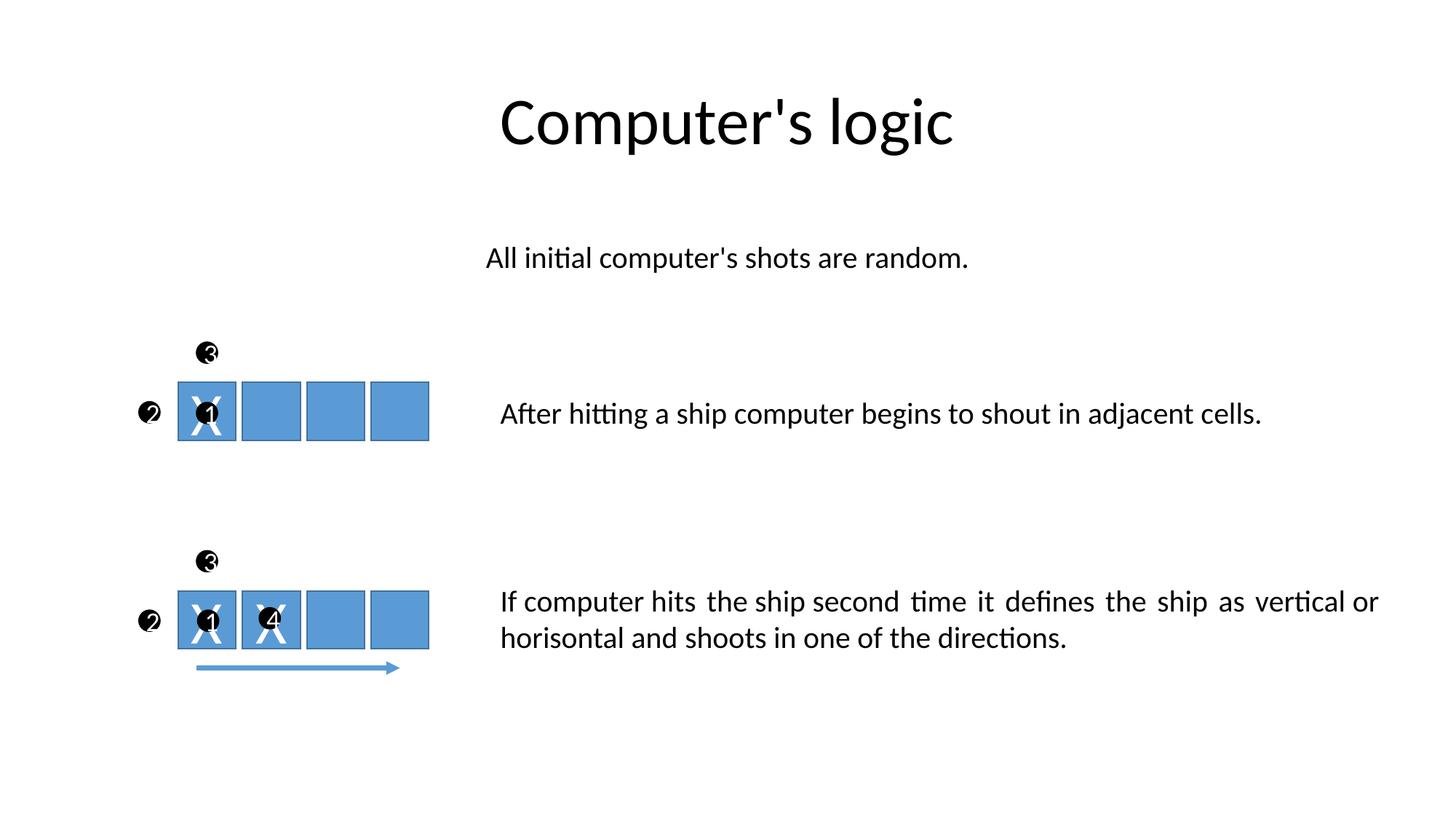

# Computer's logic
All initial computer's shots are random.
3
Х

After hitting a ship computer begins to shout in adjacent cells.
2
1
3
If computer hits the ship second time it defines the ship as vertical or horisontal and shoots in one of the directions.
Х
Х

4
2
1